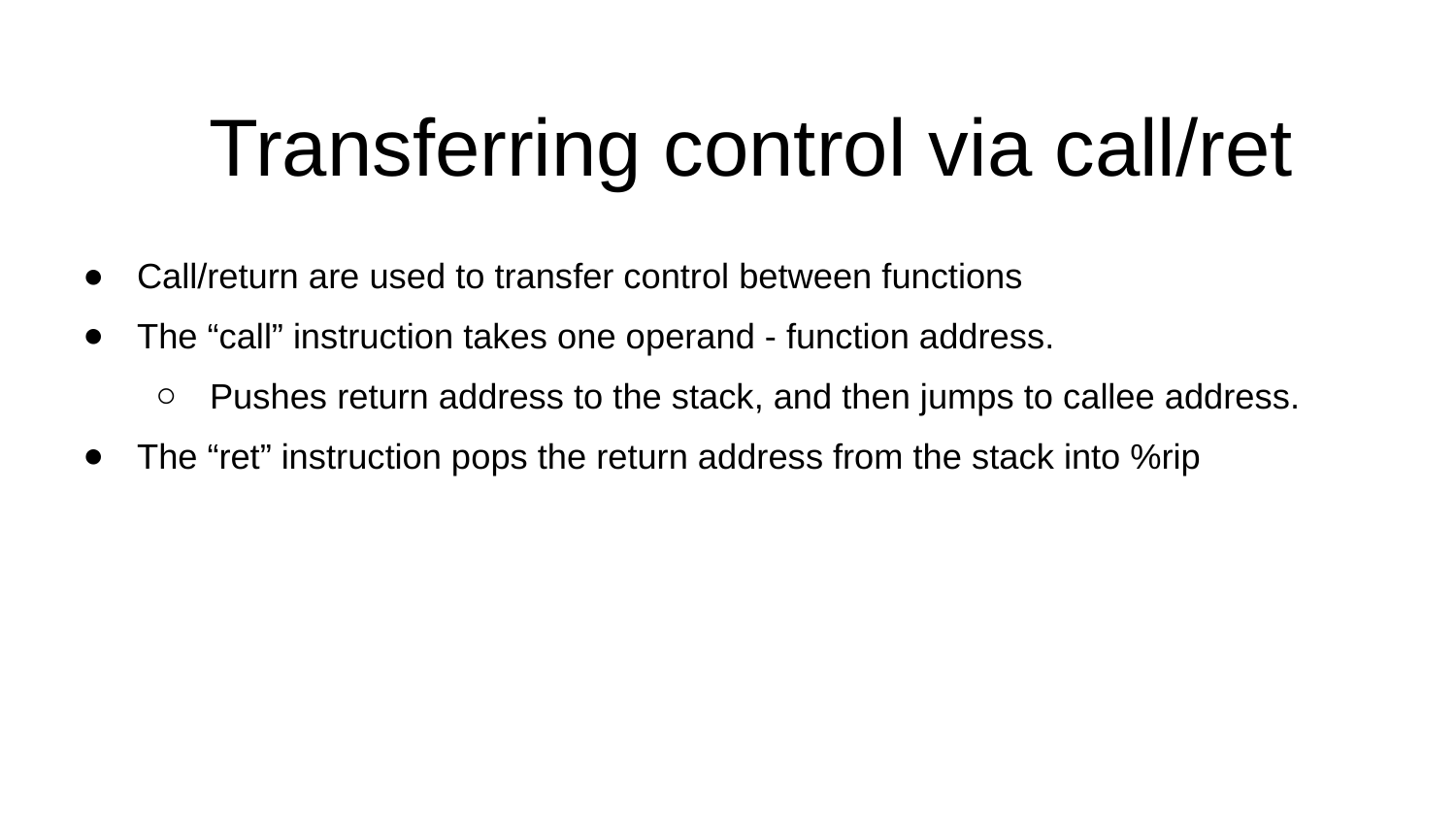

# Transferring control via call/ret
Call/return are used to transfer control between functions
The “call” instruction takes one operand - function address.
Pushes return address to the stack, and then jumps to callee address.
The “ret” instruction pops the return address from the stack into %rip